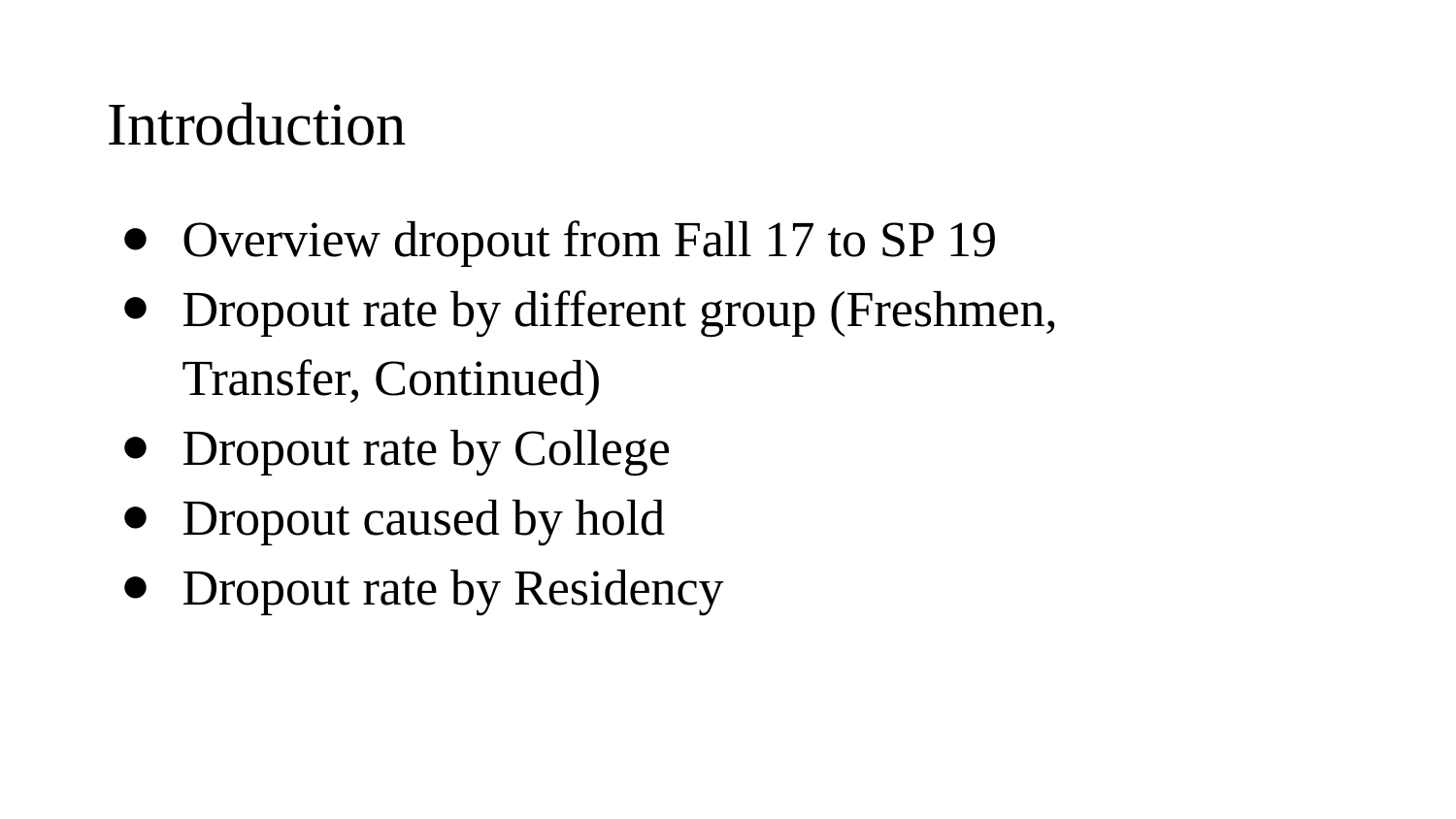

Introduction
Overview dropout from Fall 17 to SP 19
Dropout rate by different group (Freshmen, Transfer, Continued)
Dropout rate by College
Dropout caused by hold
Dropout rate by Residency